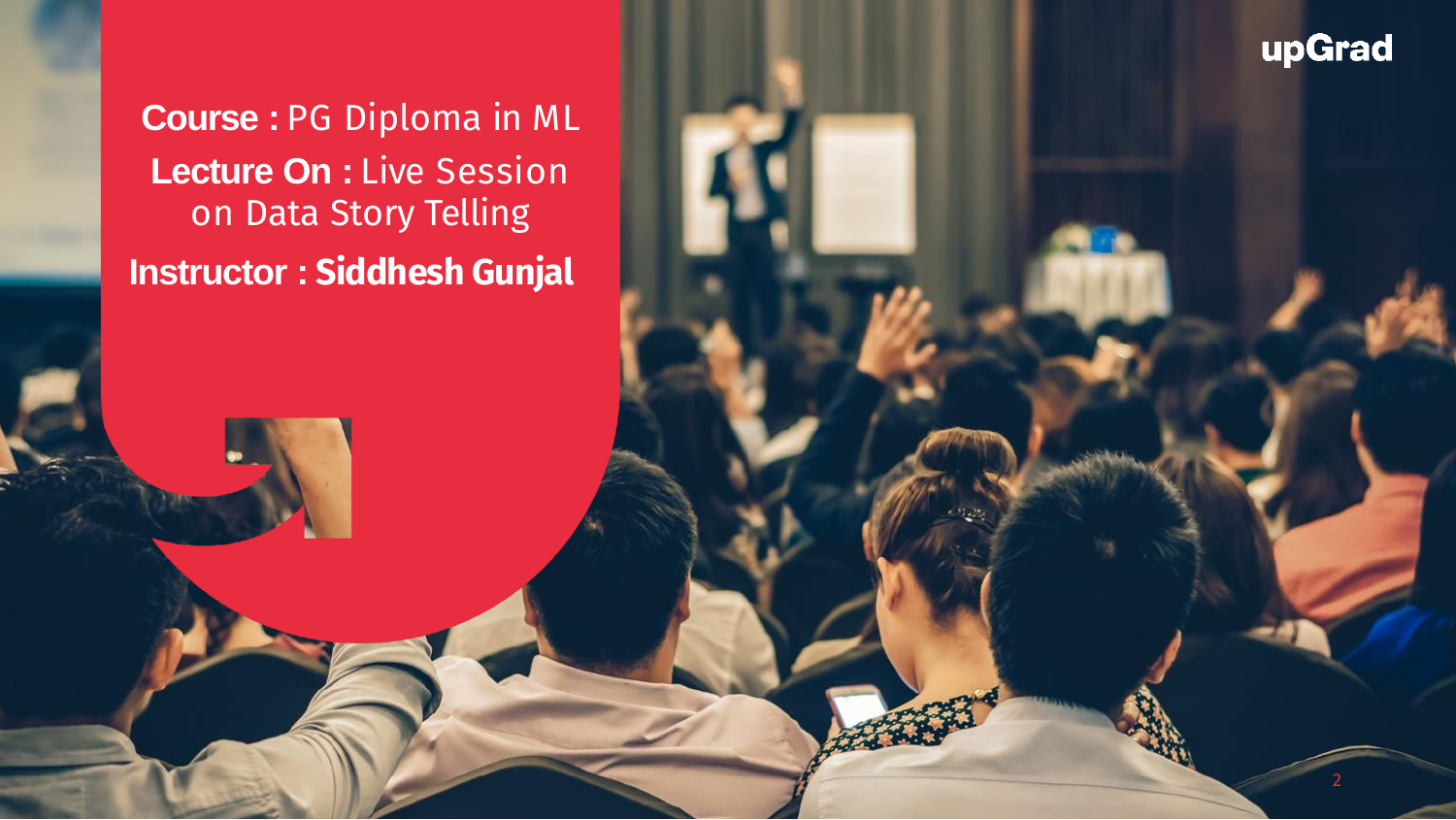

# Course : PG Diploma in ML
Lecture On : Live Session
on Data Story Telling
Instructor : Siddhesh Gunjal
EdEditit MaMastesterr tetexxtt  stystyleless
2